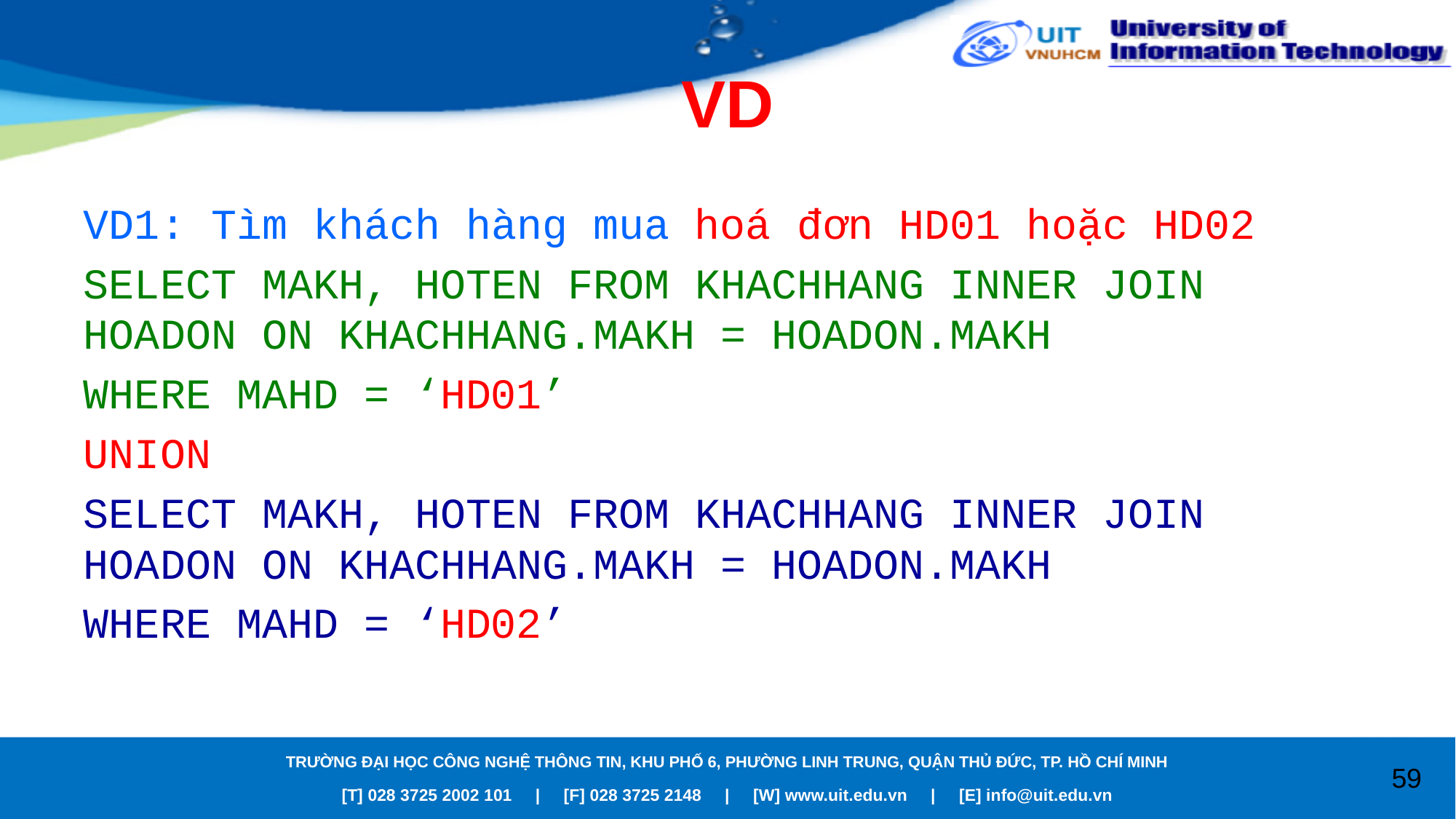

# VD
VD1: Tìm khách hàng mua hoá đơn HD01 hoặc HD02
SELECT MAKH, HOTEN FROM KHACHHANG INNER JOIN HOADON ON KHACHHANG.MAKH = HOADON.MAKH
WHERE MAHD = ‘HD01’
UNION
SELECT MAKH, HOTEN FROM KHACHHANG INNER JOIN HOADON ON KHACHHANG.MAKH = HOADON.MAKH
WHERE MAHD = ‘HD02’